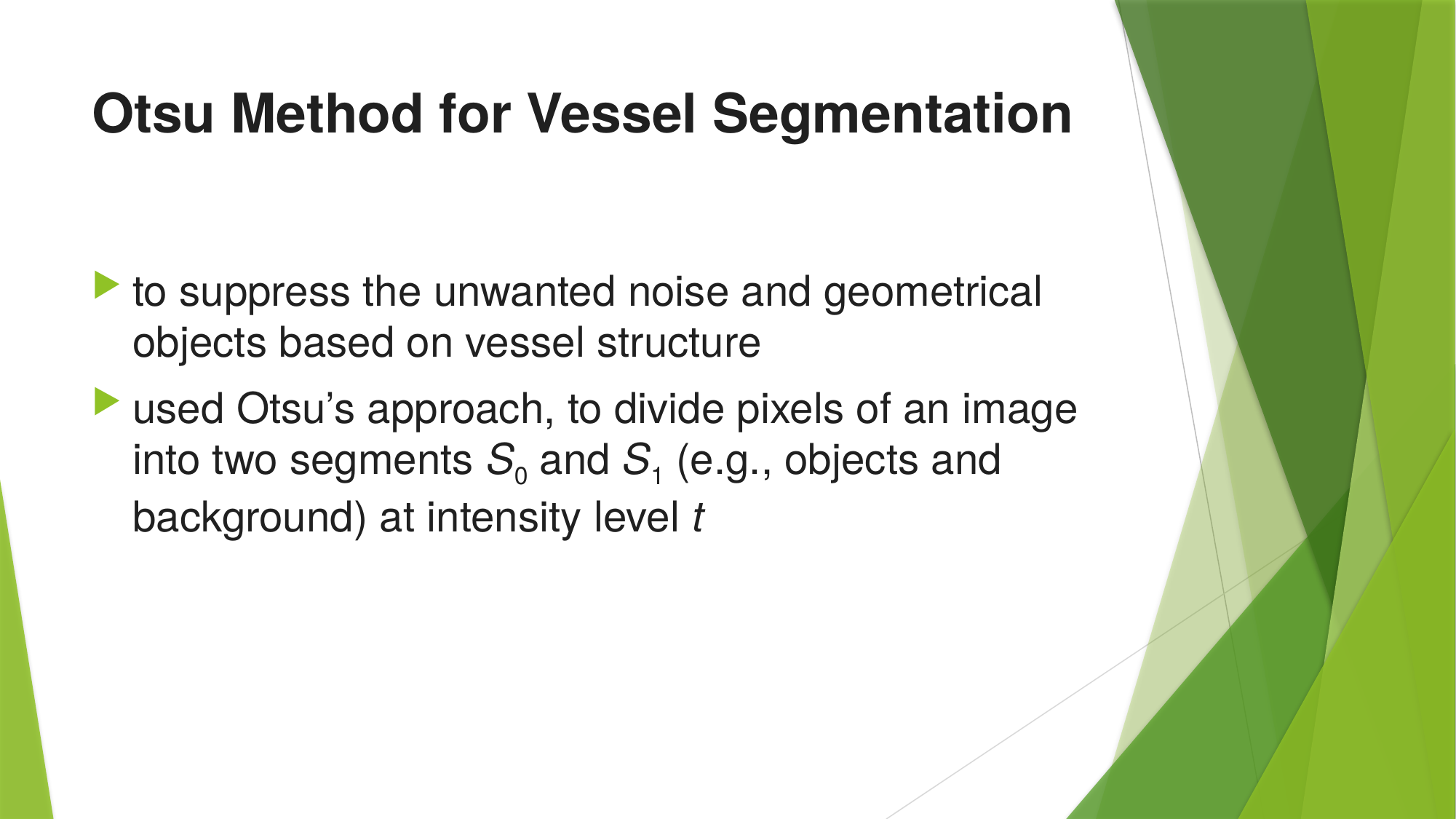

# Otsu Method for Vessel Segmentation
to suppress the unwanted noise and geometrical objects based on vessel structure
used Otsu’s approach, to divide pixels of an image into two segments S0 and S1 (e.g., objects and background) at intensity level t